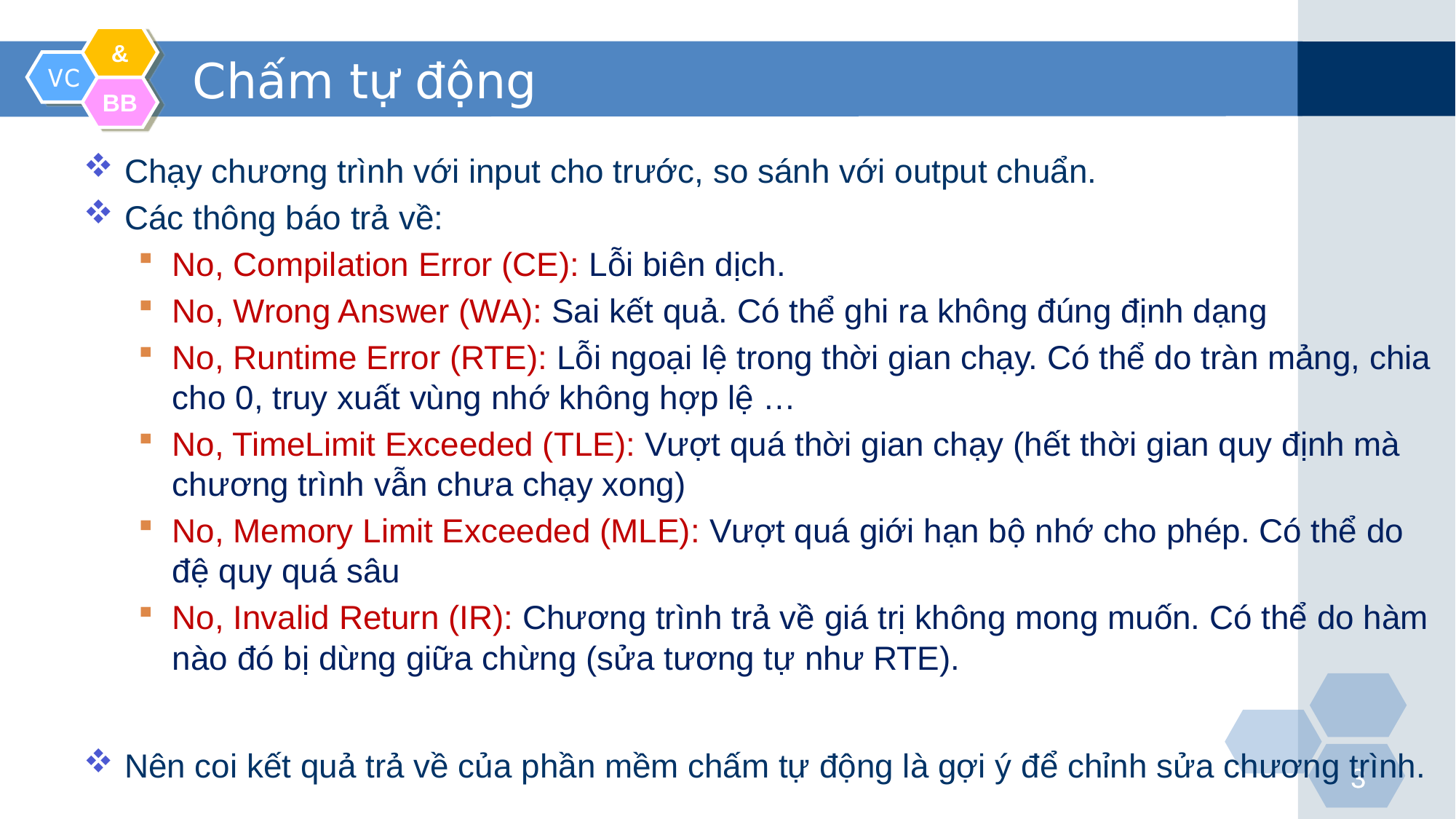

# Chấm tự động
Chạy chương trình với input cho trước, so sánh với output chuẩn.
Các thông báo trả về:
No, Compilation Error (CE): Lỗi biên dịch.
No, Wrong Answer (WA): Sai kết quả. Có thể ghi ra không đúng định dạng
No, Runtime Error (RTE): Lỗi ngoại lệ trong thời gian chạy. Có thể do tràn mảng, chia cho 0, truy xuất vùng nhớ không hợp lệ …
No, TimeLimit Exceeded (TLE): Vượt quá thời gian chạy (hết thời gian quy định mà chương trình vẫn chưa chạy xong)
No, Memory Limit Exceeded (MLE): Vượt quá giới hạn bộ nhớ cho phép. Có thể do đệ quy quá sâu
No, Invalid Return (IR): Chương trình trả về giá trị không mong muốn. Có thể do hàm nào đó bị dừng giữa chừng (sửa tương tự như RTE).

Nên coi kết quả trả về của phần mềm chấm tự động là gợi ý để chỉnh sửa chương trình.